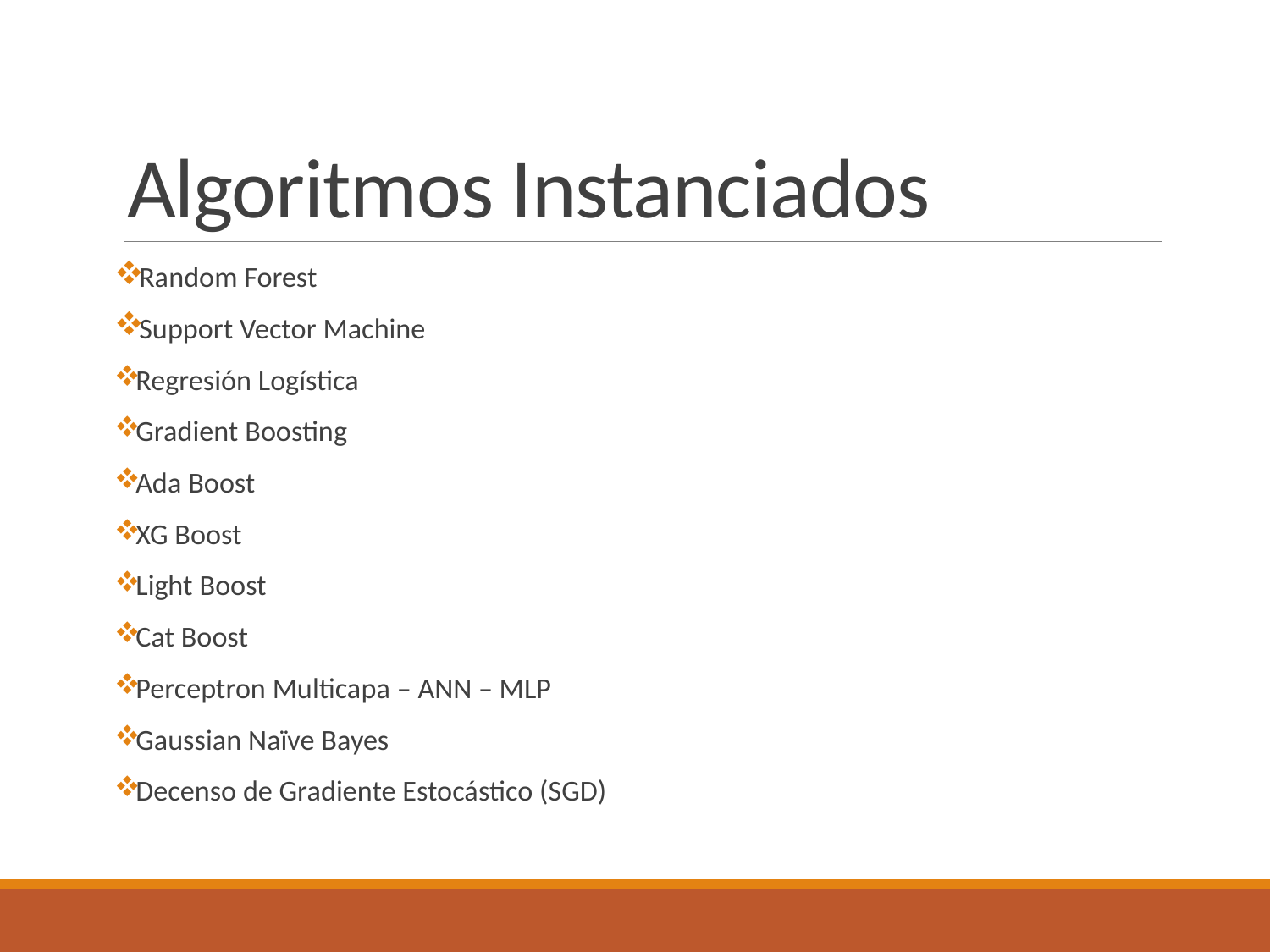

# Algoritmos Instanciados
Random Forest
Support Vector Machine
Regresión Logística
Gradient Boosting
Ada Boost
XG Boost
Light Boost
Cat Boost
Perceptron Multicapa – ANN – MLP
Gaussian Naïve Bayes
Decenso de Gradiente Estocástico (SGD)